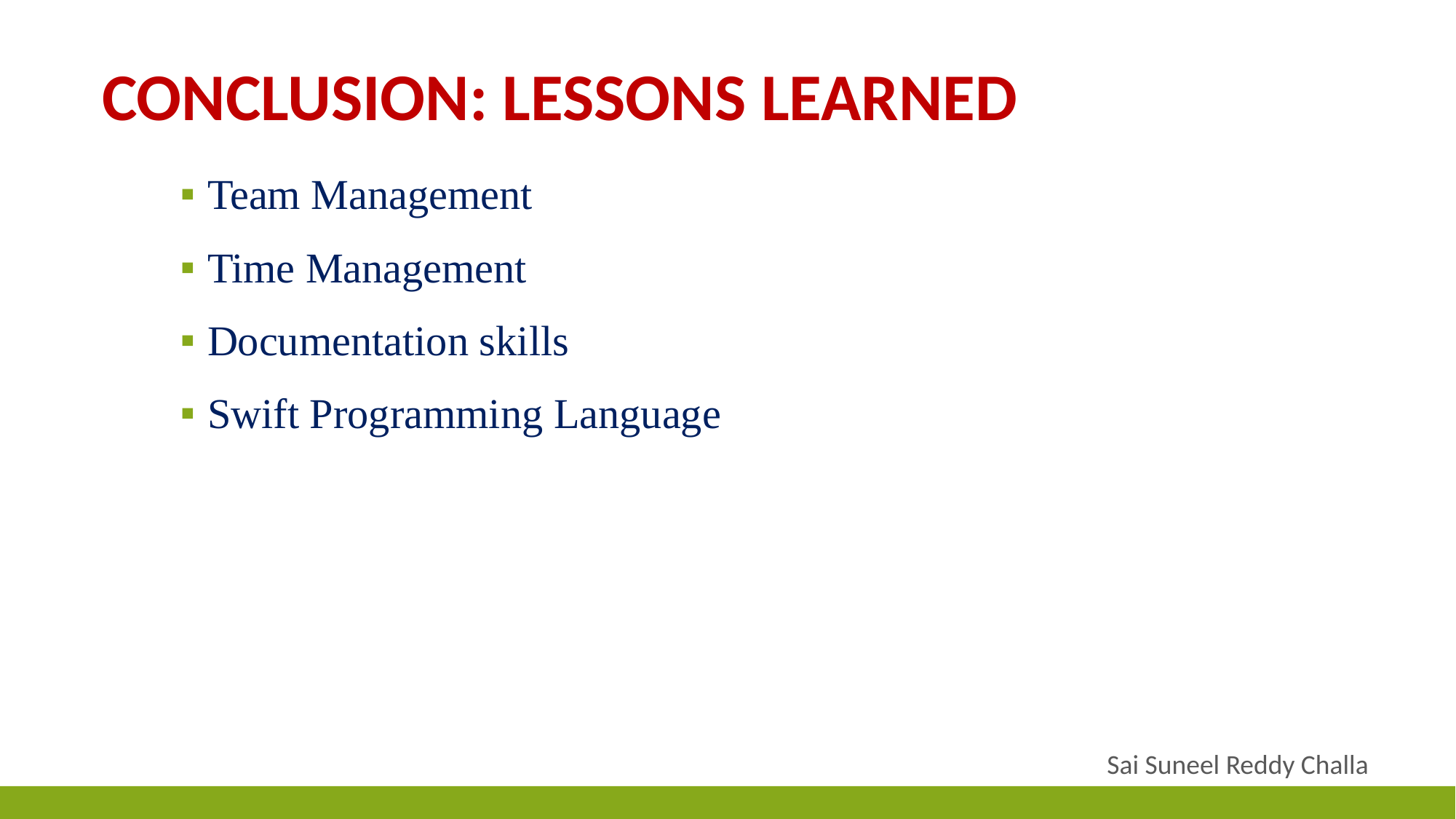

# Conclusion: Lessons Learned
Team Management
Time Management
Documentation skills
Swift Programming Language

Sai Suneel Reddy Challa